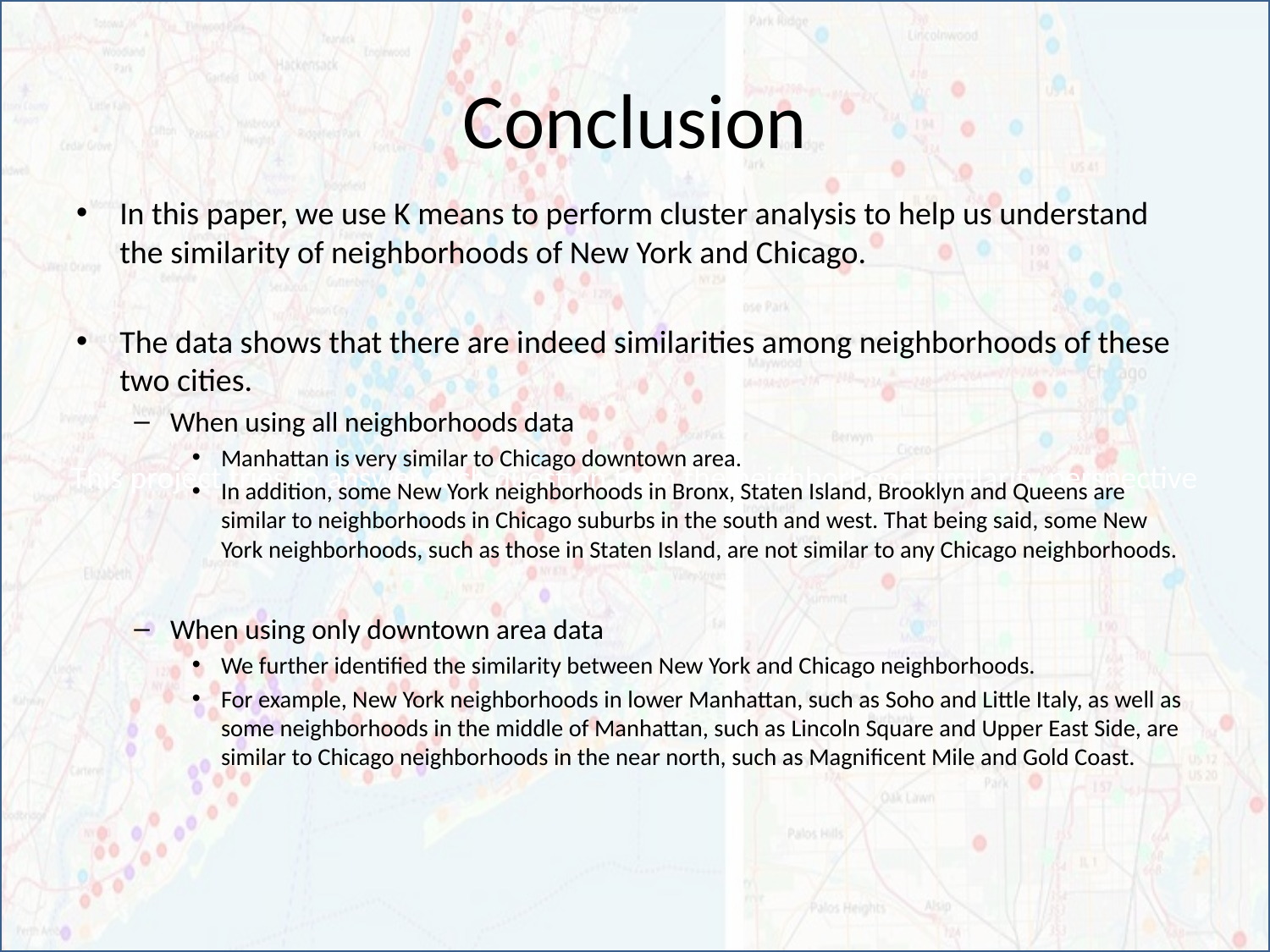

This project tries to answer such question from the neighborhood similarity perspective
# Conclusion
In this paper, we use K means to perform cluster analysis to help us understand the similarity of neighborhoods of New York and Chicago.

The data shows that there are indeed similarities among neighborhoods of these two cities.
When using all neighborhoods data
Manhattan is very similar to Chicago downtown area.
In addition, some New York neighborhoods in Bronx, Staten Island, Brooklyn and Queens are similar to neighborhoods in Chicago suburbs in the south and west. That being said, some New York neighborhoods, such as those in Staten Island, are not similar to any Chicago neighborhoods.

When using only downtown area data
We further identified the similarity between New York and Chicago neighborhoods.
For example, New York neighborhoods in lower Manhattan, such as Soho and Little Italy, as well as some neighborhoods in the middle of Manhattan, such as Lincoln Square and Upper East Side, are similar to Chicago neighborhoods in the near north, such as Magnificent Mile and Gold Coast.